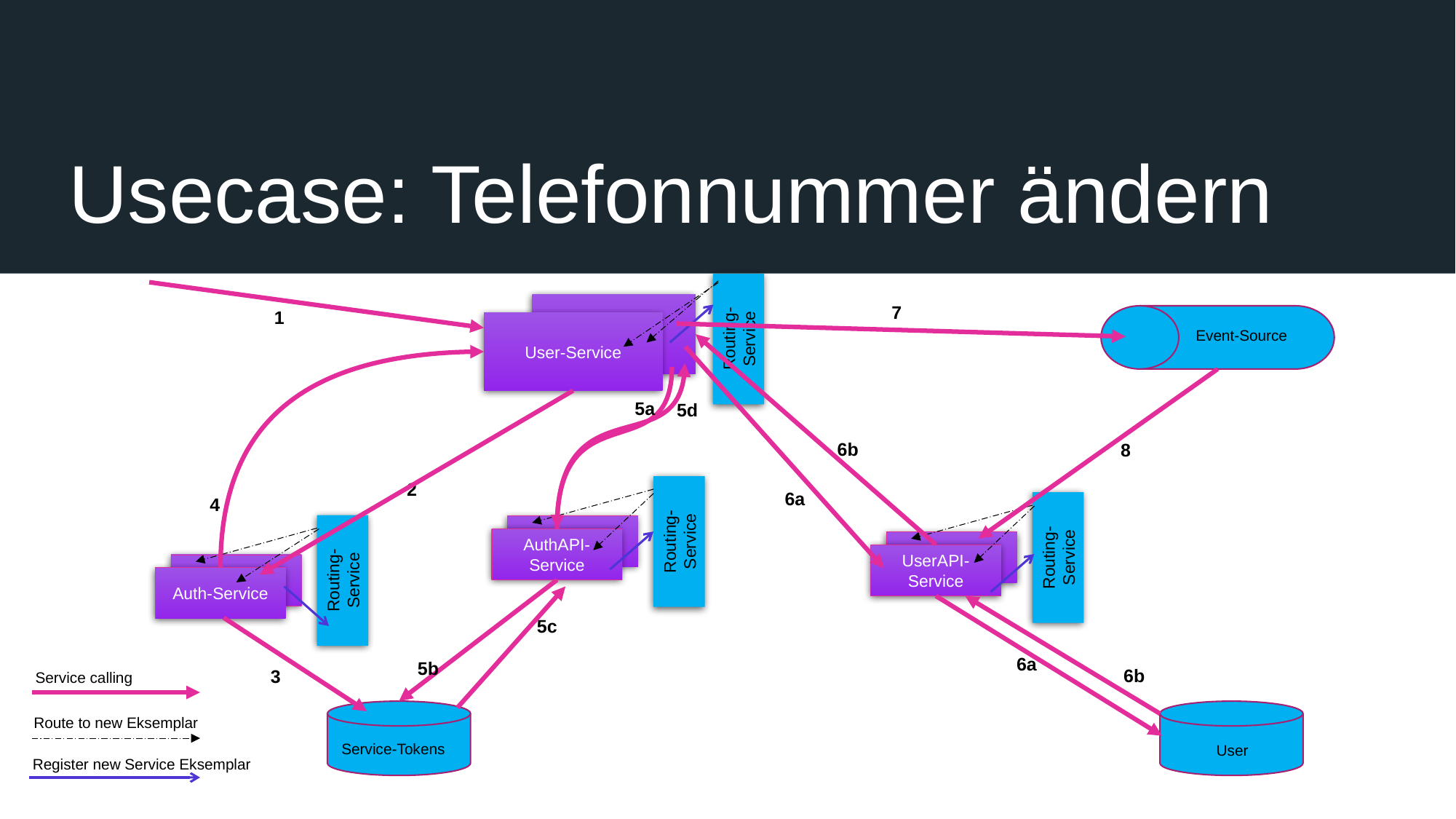

# Usecase: Telefonnummer ändern
User-Service
7
1

User-Service
Routing-Service
Event-Source
5a
5d
6b
8
2
6a
4
Auth-Service
Routing-Service
AuthAPI-Service
Auth-Service
Routing-Service
UserAPI-Service
Auth-Service
Routing-Service
Auth-Service
5c
6a
5b
6b
3
Service calling

Route to new Eksemplar
Service-Tokens
User
Register new Service Eksemplar